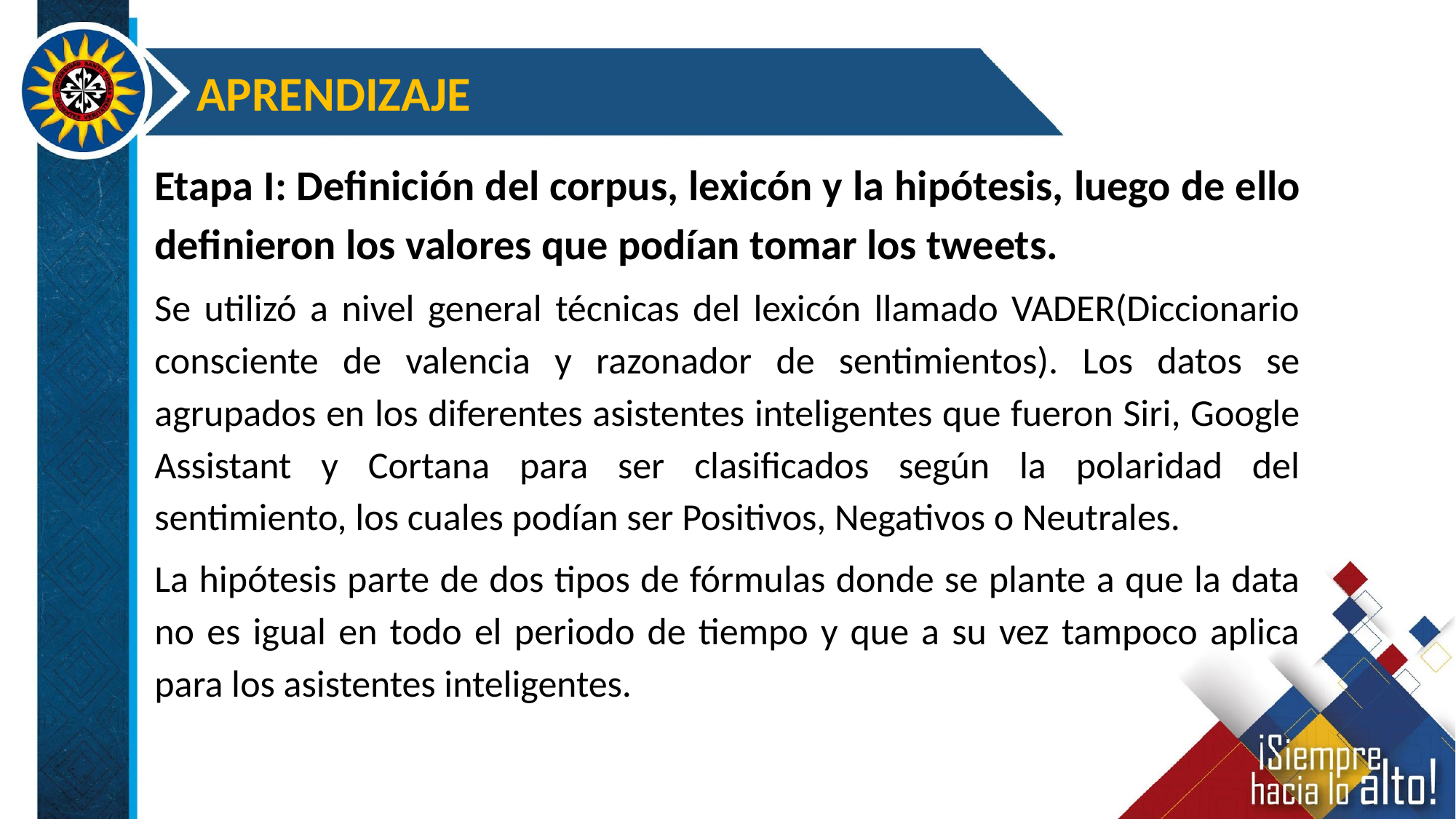

APRENDIZAJE
Etapa I: Definición del corpus, lexicón y la hipótesis, luego de ello definieron los valores que podían tomar los tweets.
Se utilizó a nivel general técnicas del lexicón llamado VADER(Diccionario consciente de valencia y razonador de sentimientos). Los datos se agrupados en los diferentes asistentes inteligentes que fueron Siri, Google Assistant y Cortana para ser clasificados según la polaridad del sentimiento, los cuales podían ser Positivos, Negativos o Neutrales.
La hipótesis parte de dos tipos de fórmulas donde se plante a que la data no es igual en todo el periodo de tiempo y que a su vez tampoco aplica para los asistentes inteligentes.